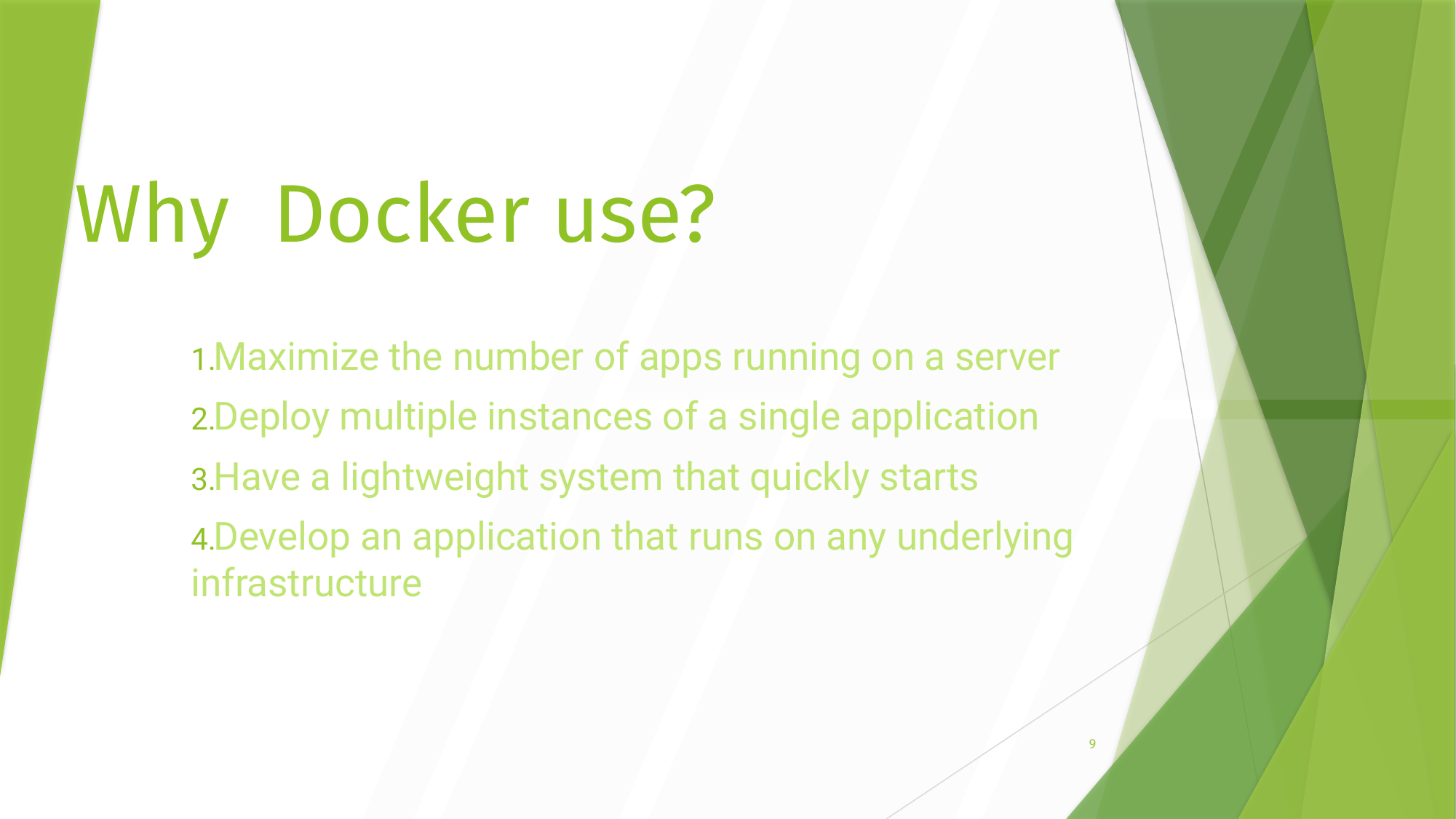

# Why  Docker use?
Maximize the number of apps running on a server
Deploy multiple instances of a single application
Have a lightweight system that quickly starts
Develop an application that runs on any underlying infrastructure

9